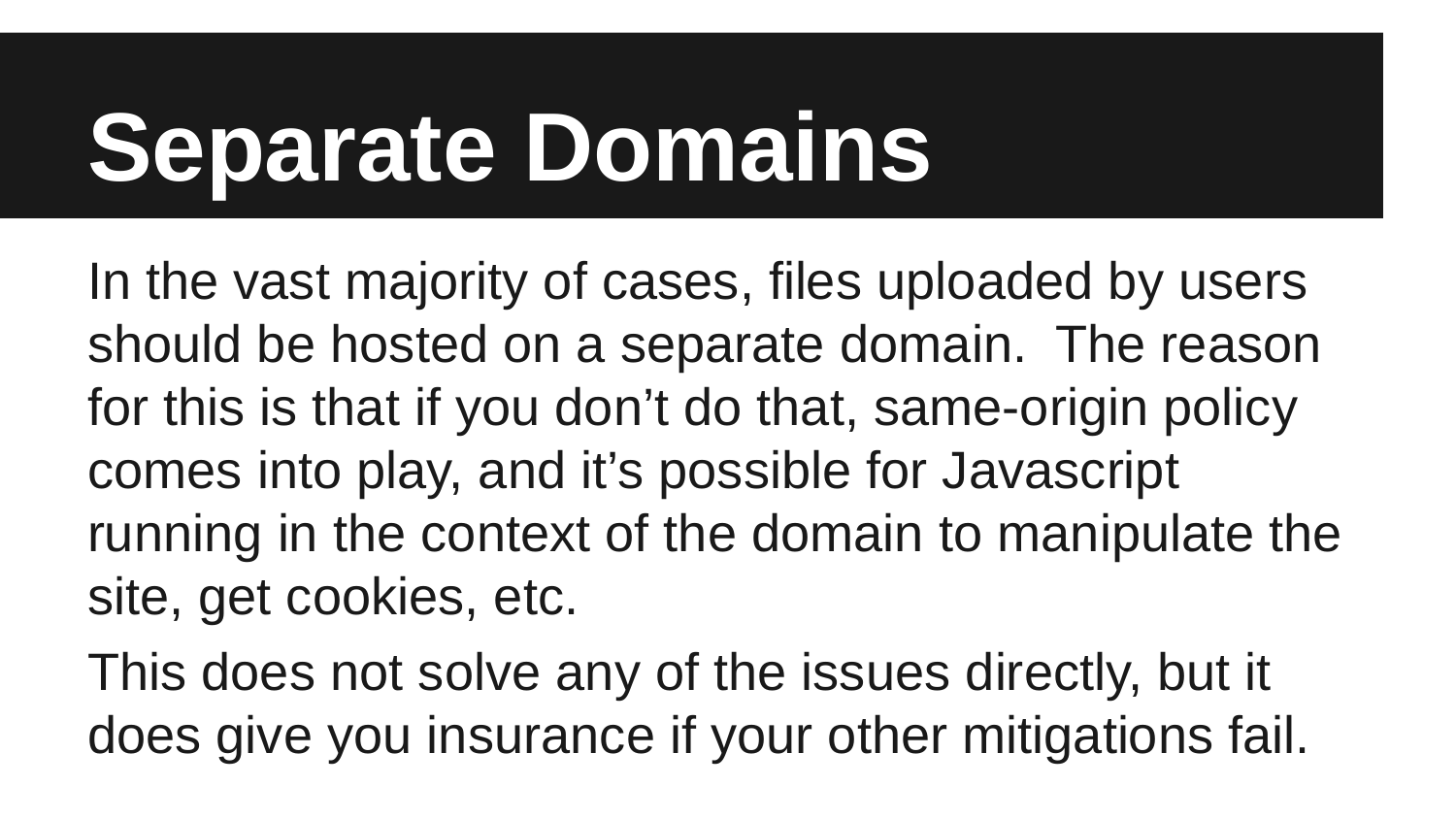

# Separate Domains
In the vast majority of cases, files uploaded by users should be hosted on a separate domain.  The reason for this is that if you don’t do that, same-origin policy comes into play, and it’s possible for Javascript running in the context of the domain to manipulate the site, get cookies, etc.
This does not solve any of the issues directly, but it does give you insurance if your other mitigations fail.